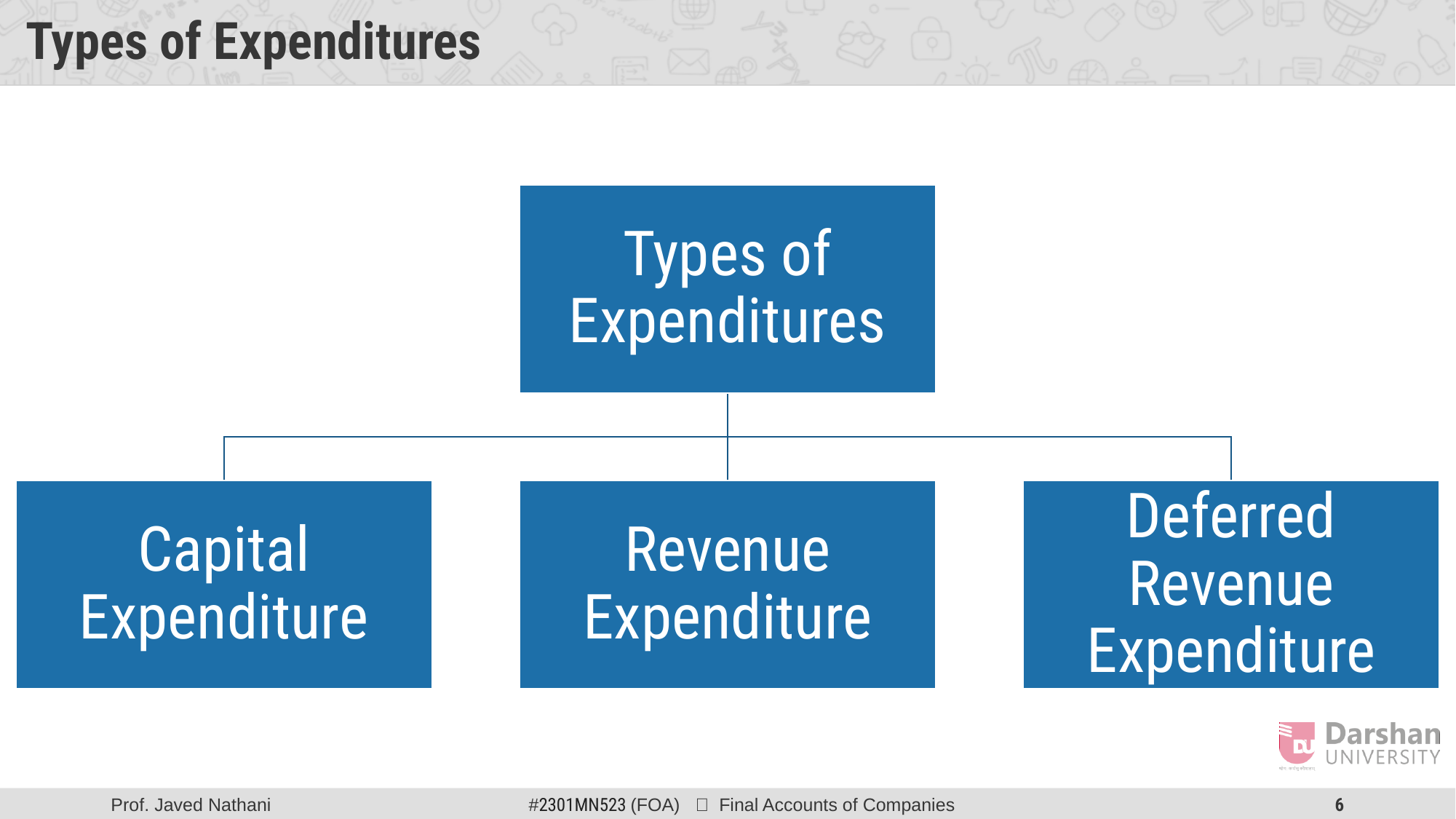

# Types of Expenditures
Types of Expenditures
Capital Expenditure
Revenue Expenditure
Deferred Revenue Expenditure